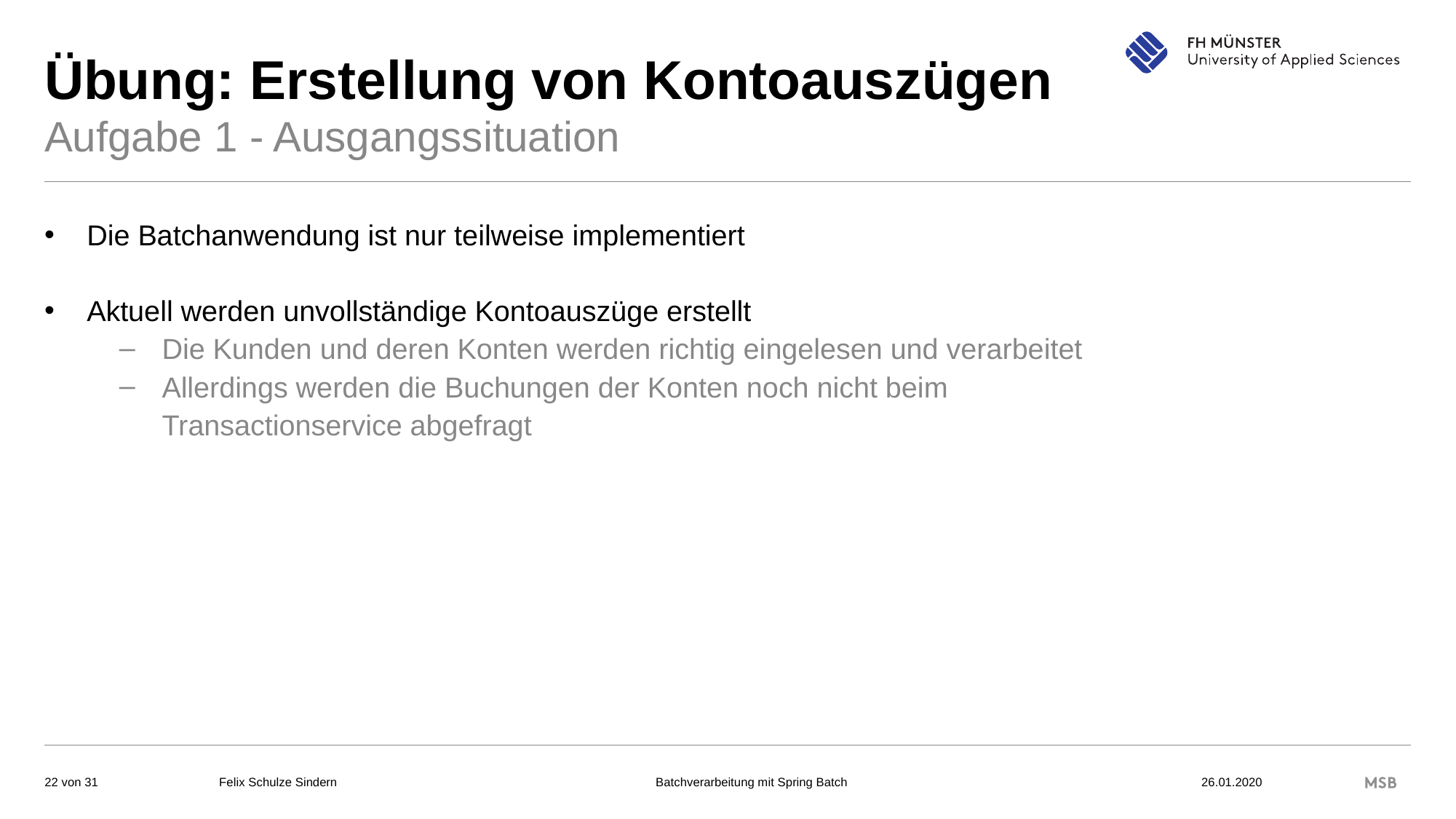

# Übung: Erstellung von Kontoauszügen
Aufgabe 1 - Ausgangssituation
Die Batchanwendung ist nur teilweise implementiert

Aktuell werden unvollständige Kontoauszüge erstellt
Die Kunden und deren Konten werden richtig eingelesen und verarbeitet
Allerdings werden die Buchungen der Konten noch nicht beim Transactionservice abgefragt

Felix Schulze Sindern			Batchverarbeitung mit Spring Batch 				26.01.2020